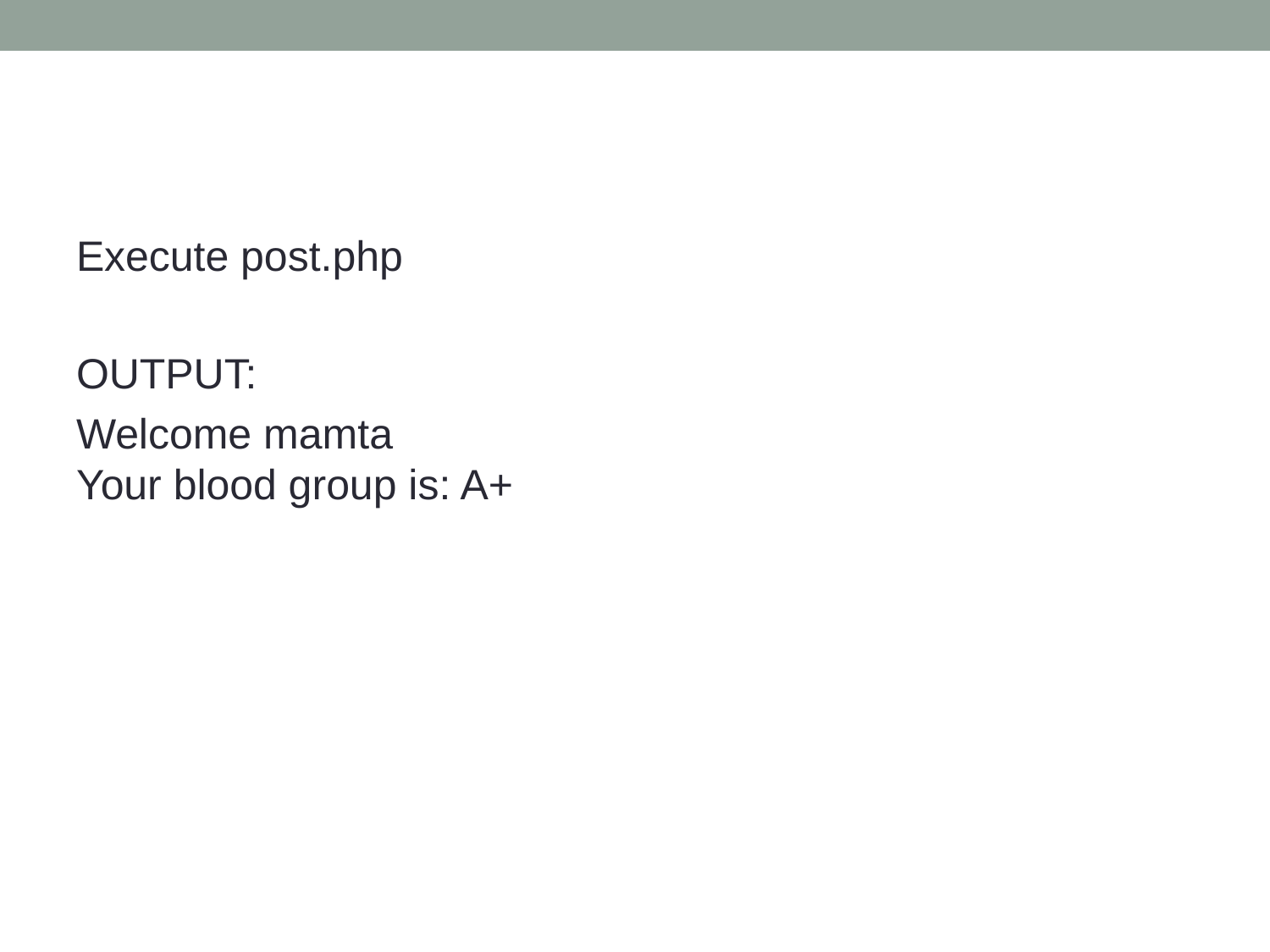

Execute post.php

OUTPUT:
Welcome mamta
Your blood group is: A+